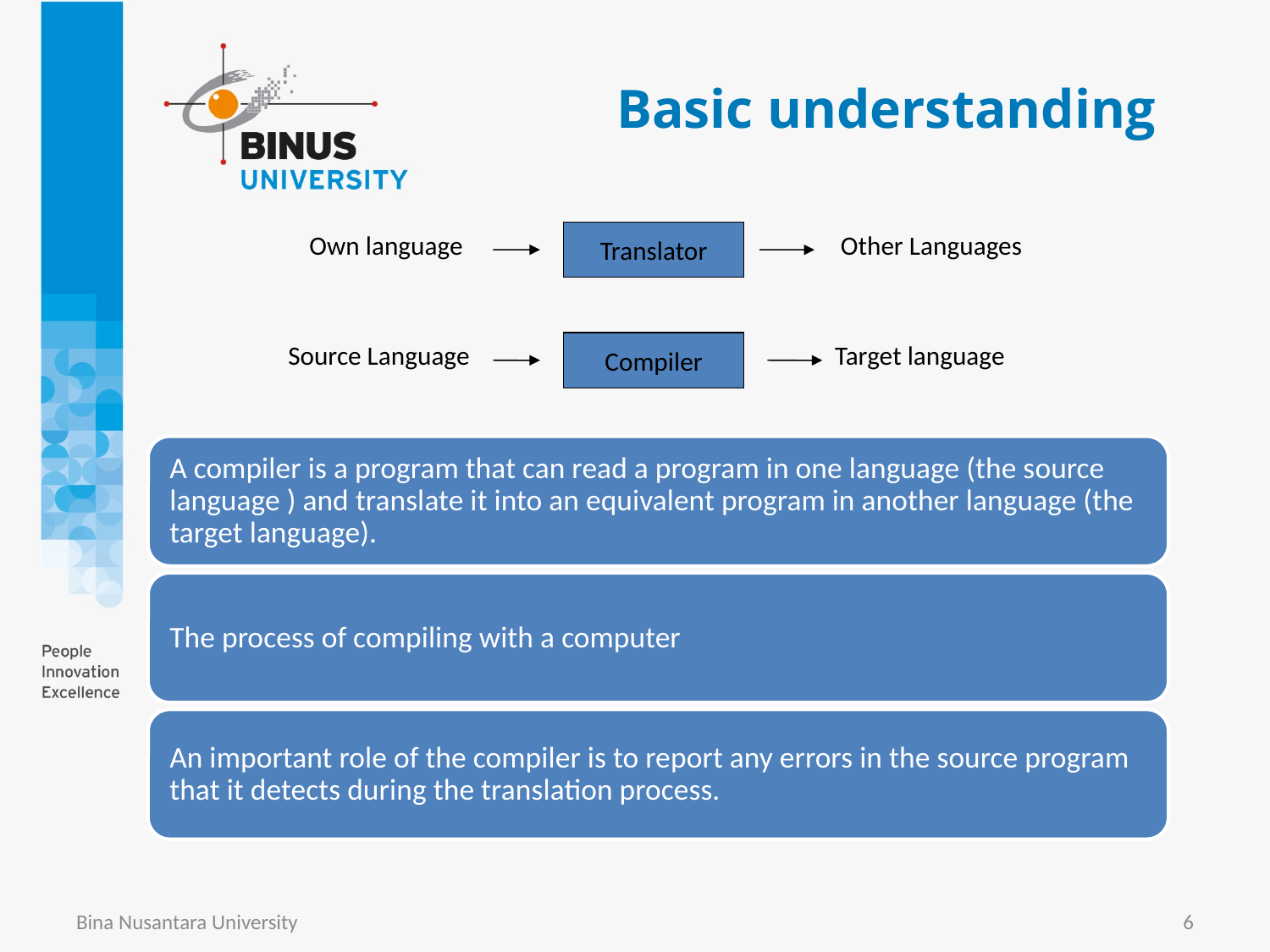

# Basic understanding
 Own language
Translator
 Other Languages

Source Language
Compiler
Target language

A compiler is a program that can read a program in one language (the source language ) and translate it into an equivalent program in another language (the target language).
The process of compiling with a computer
An important role of the compiler is to report any errors in the source program that it detects during the translation process.
Bina Nusantara University
6